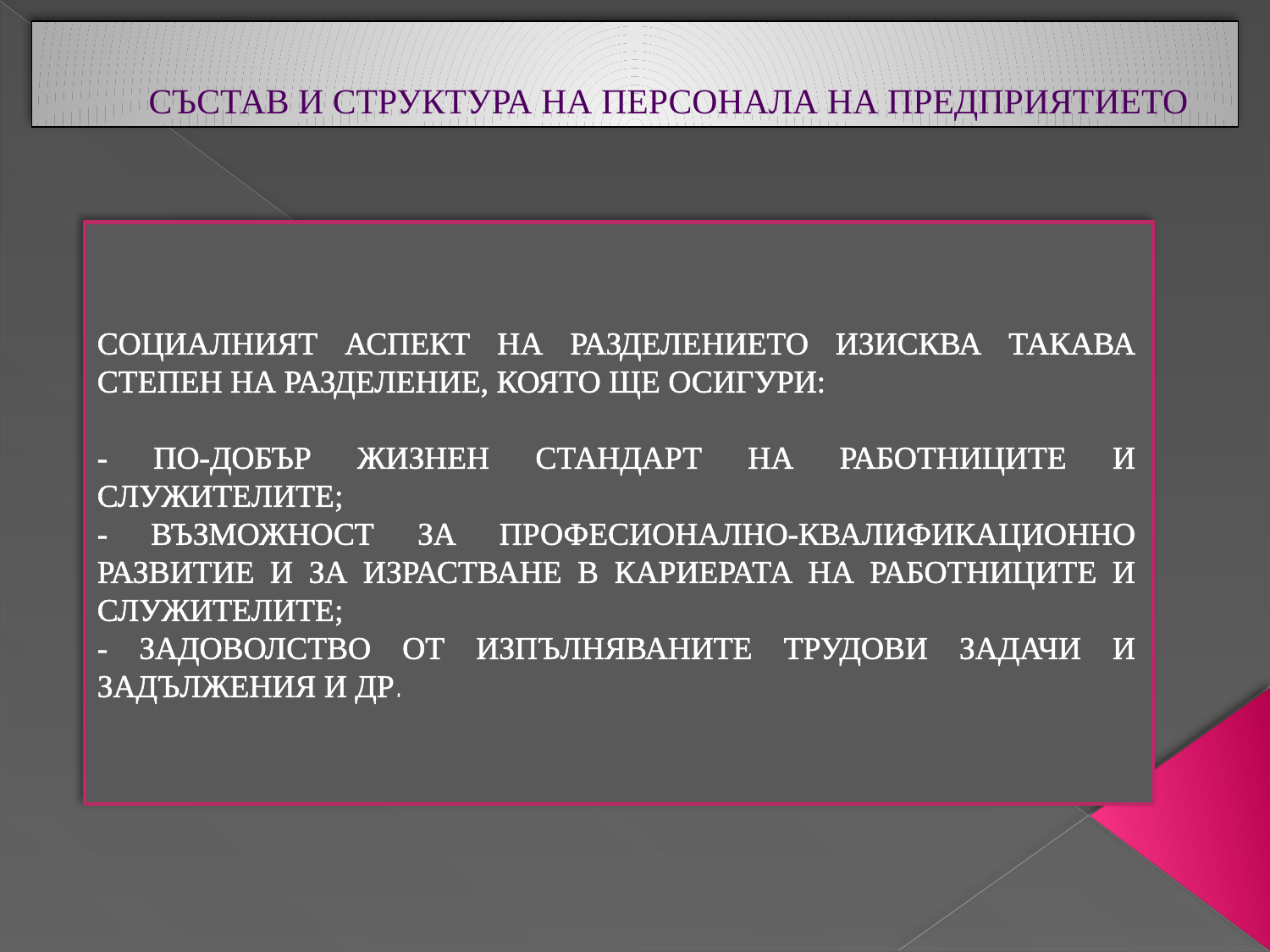

# СЪСТАВ И СТРУКТУРА НА ПЕРСОНАЛА НА ПРЕДПРИЯТИЕТО
Социалният аспект на разделението изисква такава степен на разделение, която ще осигури:

- по-добър жизнен стандарт на работниците и служителите;
- възможност за професионално-квалификационно развитие и за израстване в кариерата на работниците и служителите;
- задоволство от изпълняваните трудови задачи и задължения и др.